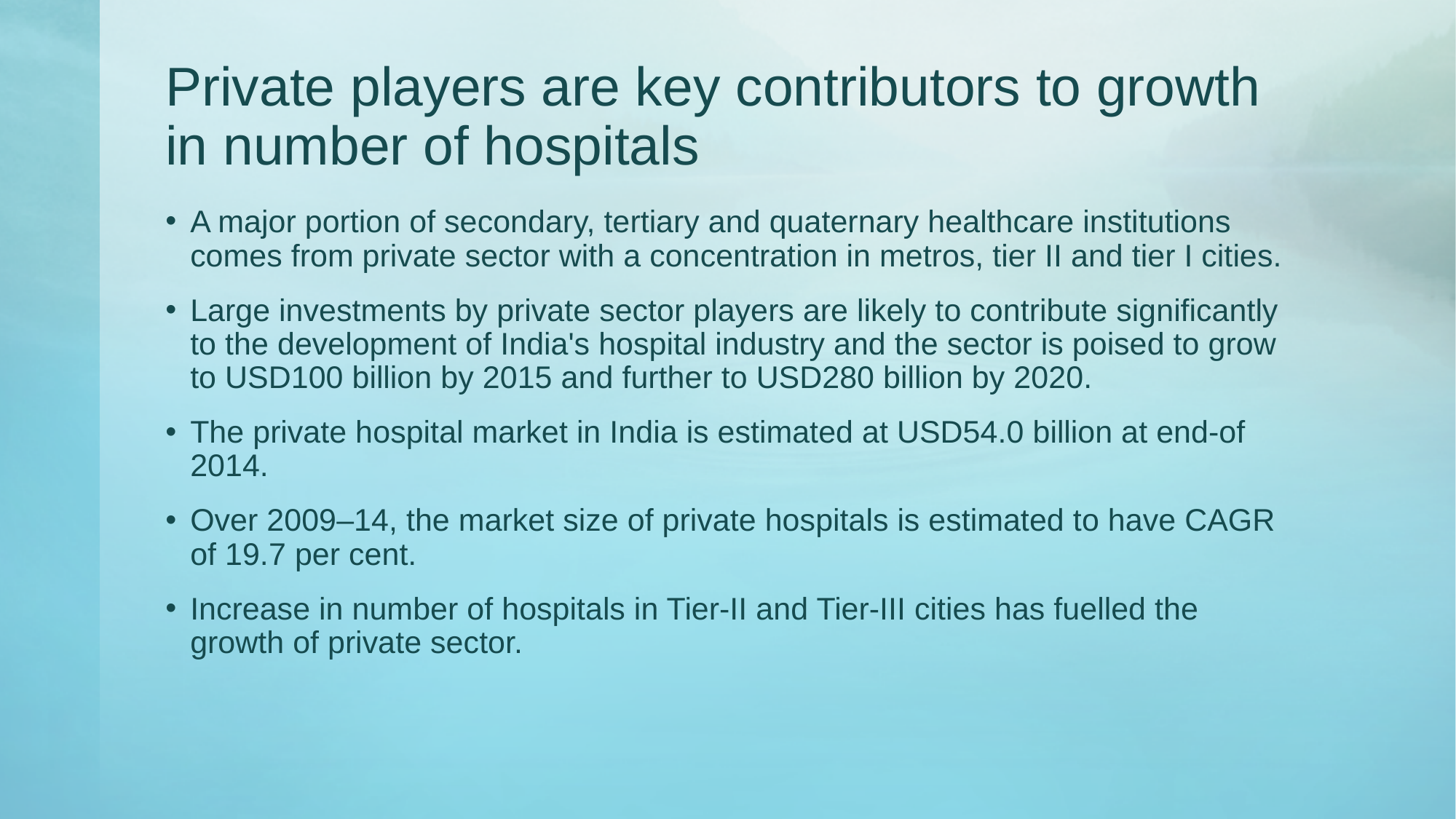

# Private players are key contributors to growth in number of hospitals
A major portion of secondary, tertiary and quaternary healthcare institutions comes from private sector with a concentration in metros, tier II and tier I cities.
Large investments by private sector players are likely to contribute significantly to the development of India's hospital industry and the sector is poised to grow to USD100 billion by 2015 and further to USD280 billion by 2020.
The private hospital market in India is estimated at USD54.0 billion at end-of 2014.
Over 2009–14, the market size of private hospitals is estimated to have CAGR of 19.7 per cent.
Increase in number of hospitals in Tier-II and Tier-III cities has fuelled the growth of private sector.